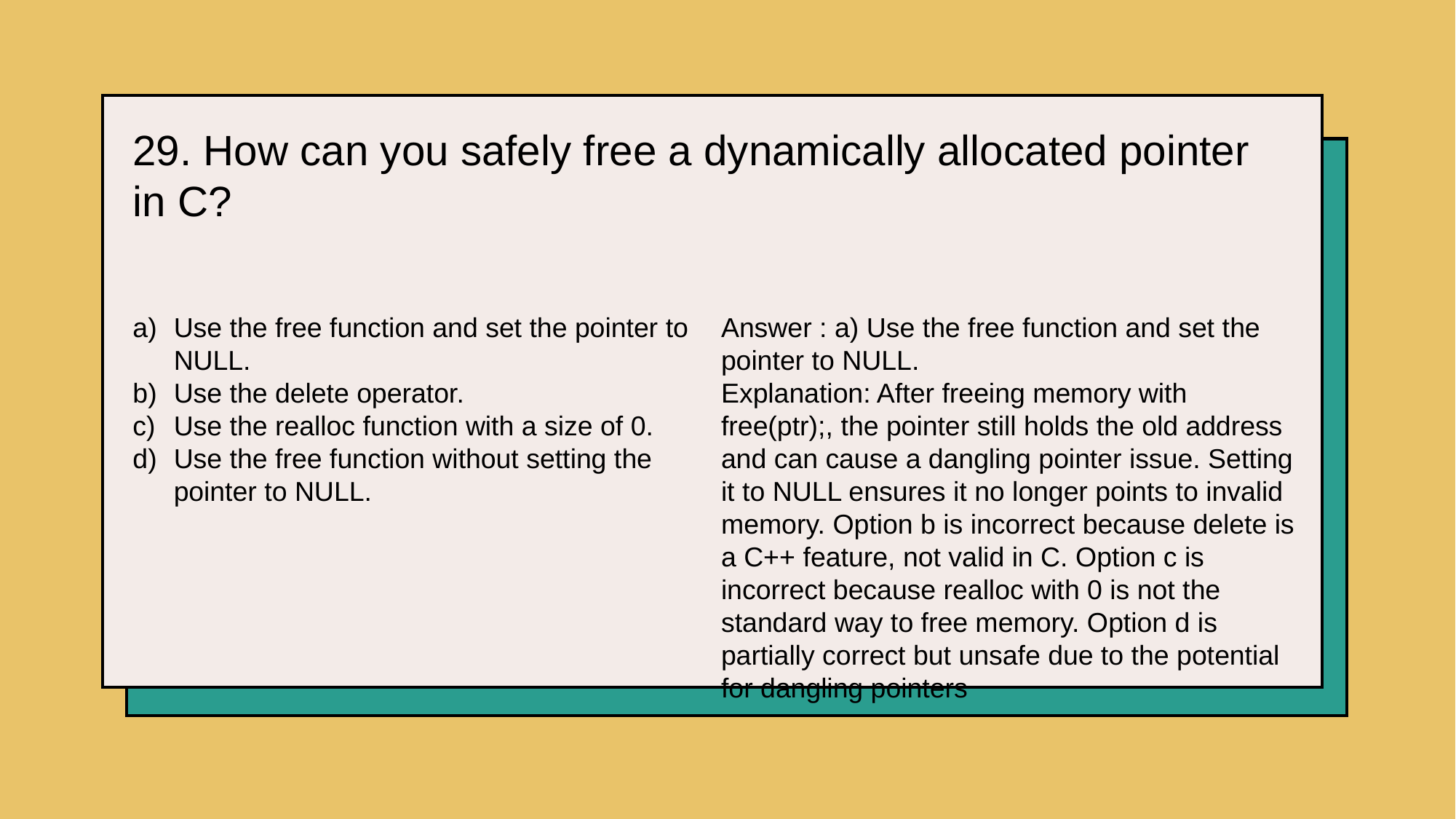

29. How can you safely free a dynamically allocated pointer in C?
Use the free function and set the pointer to NULL.
Use the delete operator.
Use the realloc function with a size of 0.
Use the free function without setting the pointer to NULL.
Answer : a) Use the free function and set the pointer to NULL.
Explanation: After freeing memory with free(ptr);, the pointer still holds the old address and can cause a dangling pointer issue. Setting it to NULL ensures it no longer points to invalid memory. Option b is incorrect because delete is a C++ feature, not valid in C. Option c is incorrect because realloc with 0 is not the standard way to free memory. Option d is partially correct but unsafe due to the potential for dangling pointers